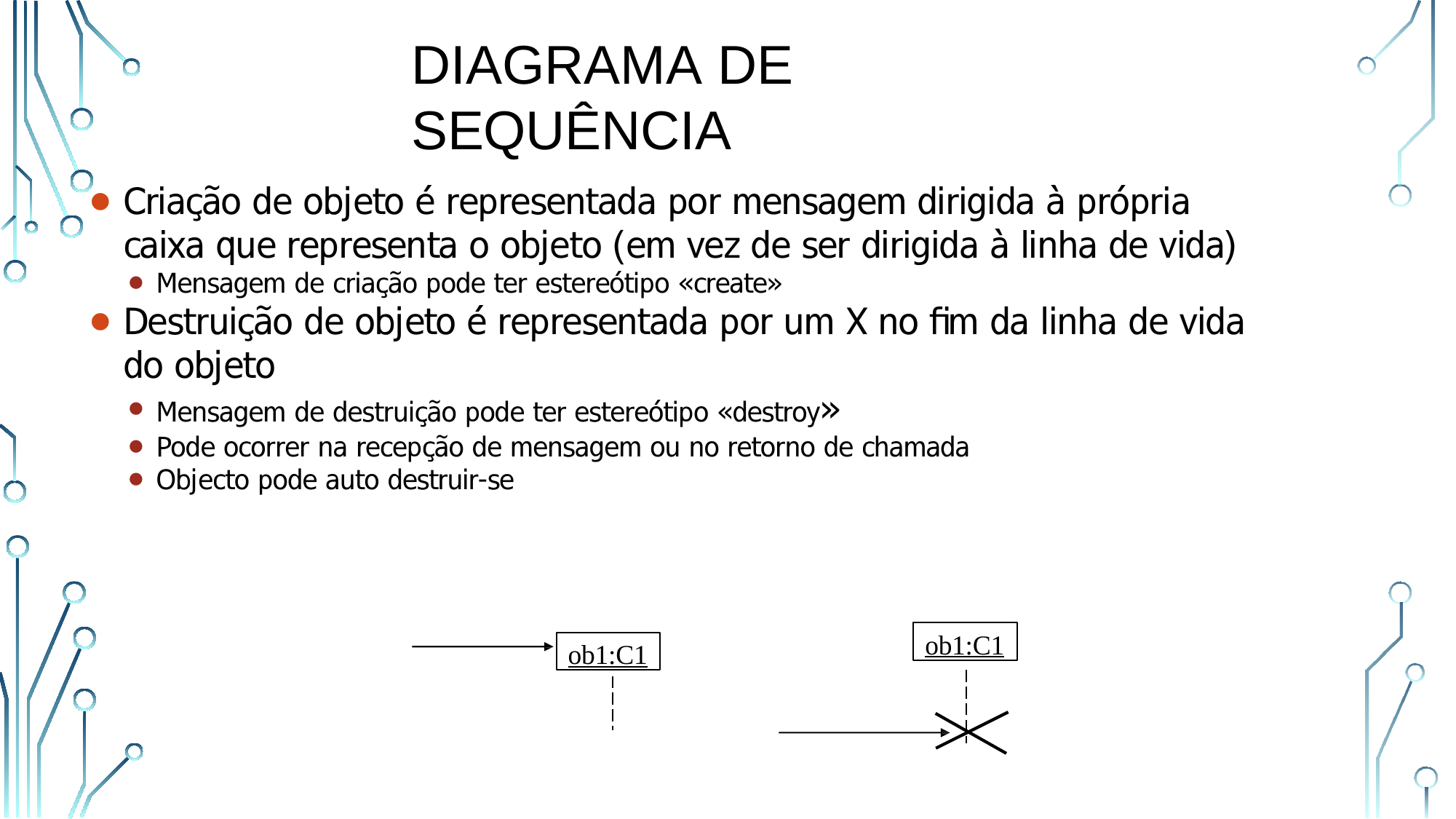

# Diagrama de Sequência
Criação de objeto é representada por mensagem dirigida à própria caixa que representa o objeto (em vez de ser dirigida à linha de vida)
Mensagem de criação pode ter estereótipo «create»
Destruição de objeto é representada por um X no fim da linha de vida do objeto
Mensagem de destruição pode ter estereótipo «destroy»
Pode ocorrer na recepção de mensagem ou no retorno de chamada
Objecto pode auto destruir-se
ob1:C1
ob1:C1

20